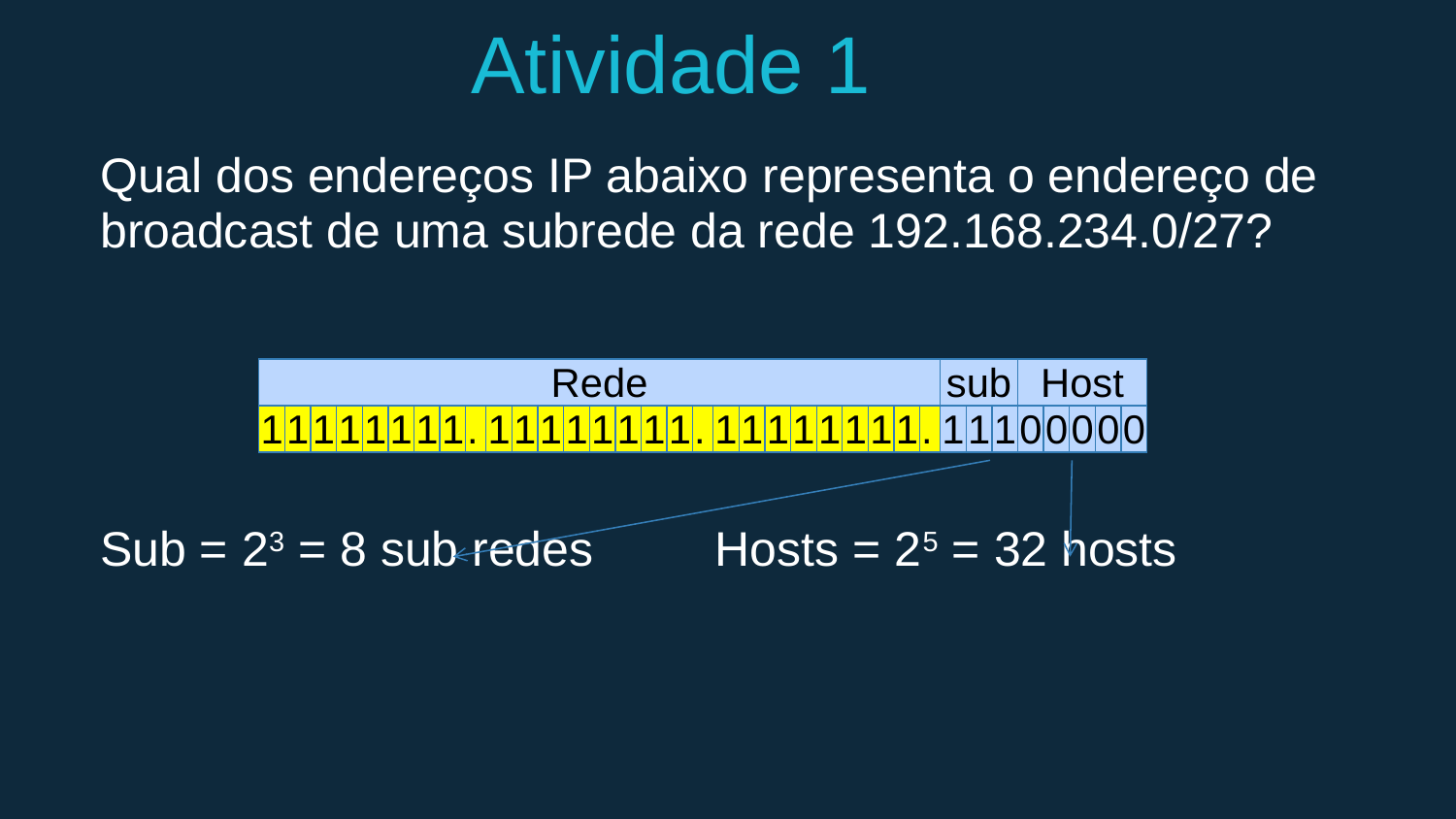

# Atividade 1
Qual dos endereços IP abaixo representa o endereço de broadcast de uma subrede da rede 192.168.234.0/27?

Sub = 23 = 8 sub redes         Hosts = 25 = 32 hosts

| Rede |  |  |  |  |  |  |  |  |  |  |  |  |  |  |  |  |  |  |  |  |  |  |  |  |  |  | sub |  |  | Host |  |  |  |  |
| --- | --- | --- | --- | --- | --- | --- | --- | --- | --- | --- | --- | --- | --- | --- | --- | --- | --- | --- | --- | --- | --- | --- | --- | --- | --- | --- | --- | --- | --- | --- | --- | --- | --- | --- |
| 1 | 1 | 1 | 1 | 1 | 1 | 1 | 1 | . | 1 | 1 | 1 | 1 | 1 | 1 | 1 | 1 | . | 1 | 1 | 1 | 1 | 1 | 1 | 1 | 1 | . | 1 | 1 | 1 | 0 | 0 | 0 | 0 | 0 |